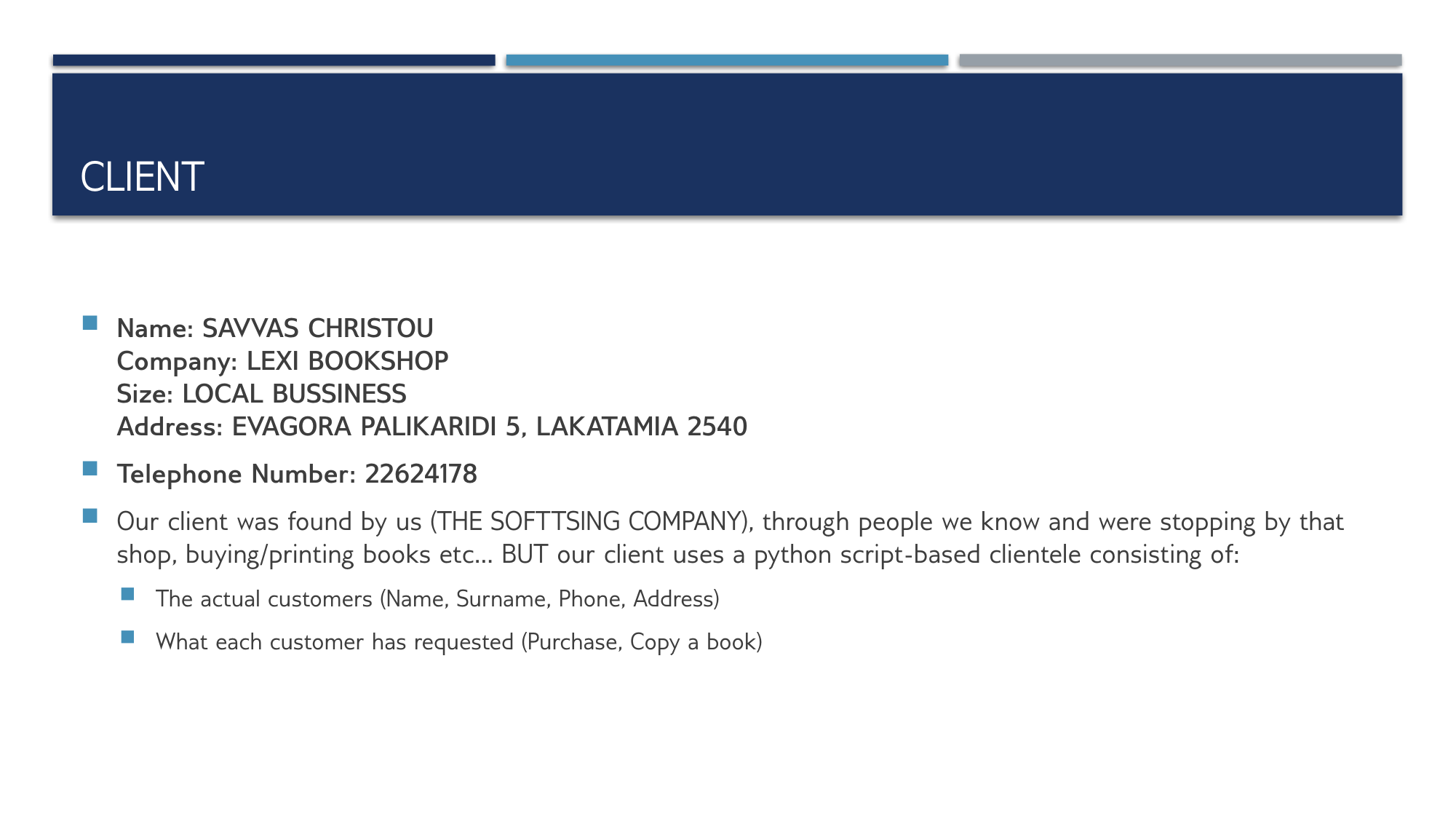

# Client
Name: SAVVAS CHRISTOU
Company: LEXI BOOKSHOP
Size: LOCAL BUSSINESS
Address: EVAGORA PALIKARIDI 5, LAKATAMIA 2540
Telephone Number: 22624178
Our client was found by us (THE SOFTTSING COMPANY), through people we know and were stopping by that shop, buying/printing books etc... BUT our client uses a python script-based clientele consisting of:
The actual customers (Name, Surname, Phone, Address)
What each customer has requested (Purchase, Copy a book)